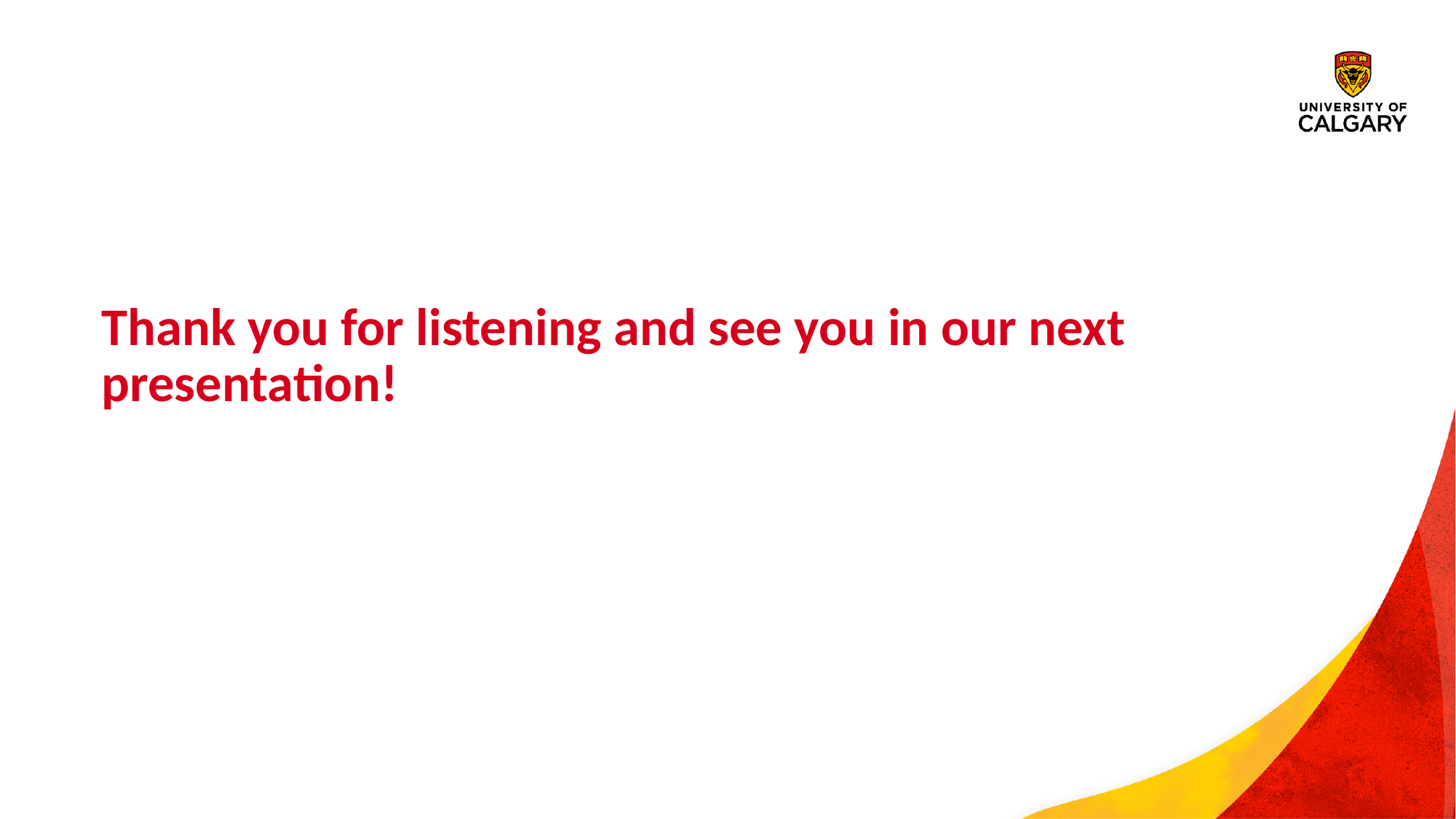

# Thank you for listening and see you in our next presentation!